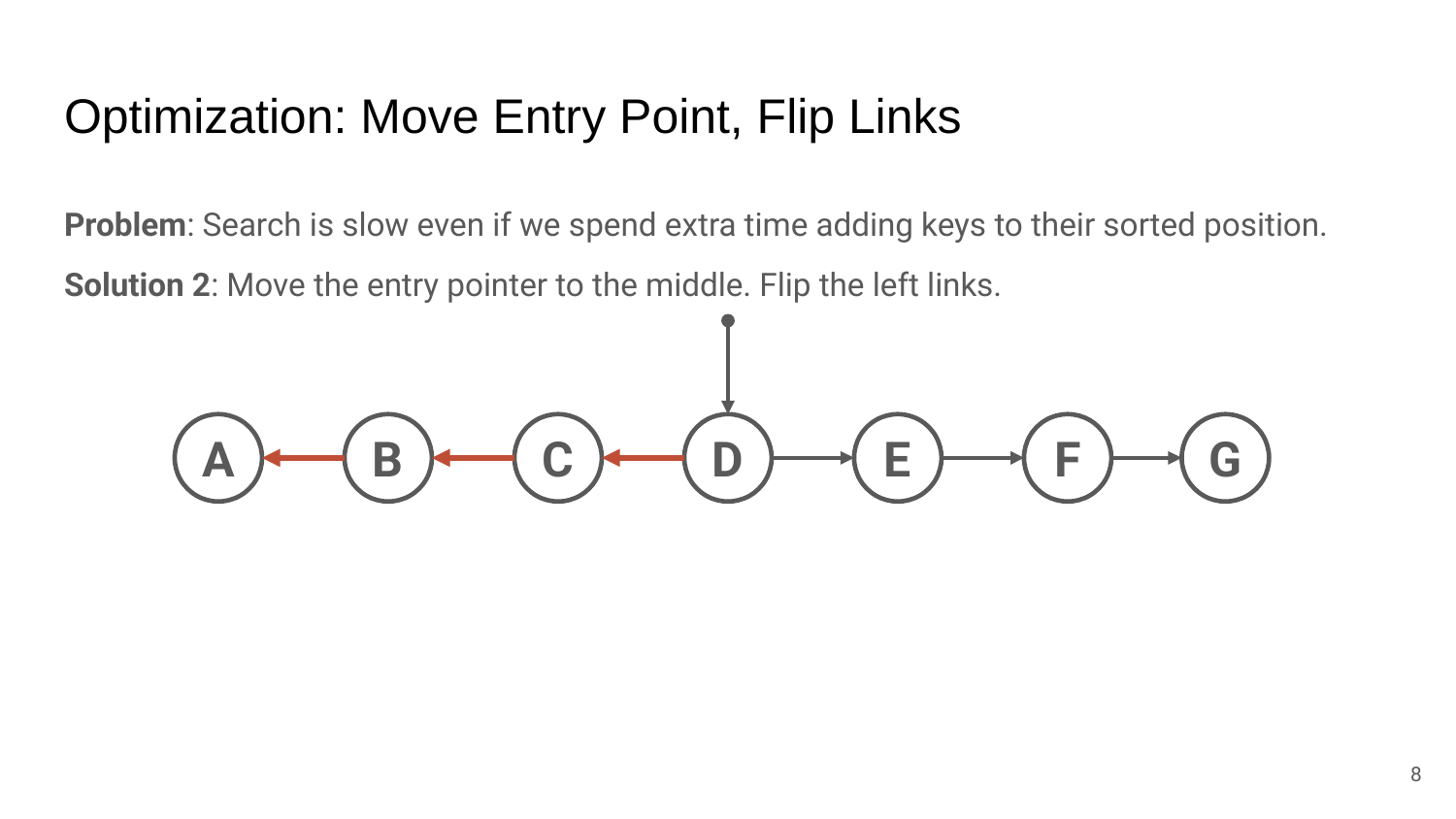

# Optimization: Move Entry Point, Flip Links
Problem: Search is slow even if we spend extra time adding keys to their sorted position.
Solution 2: Move the entry pointer to the middle. Flip the left links.
A
B
C
D
E
F
G
8